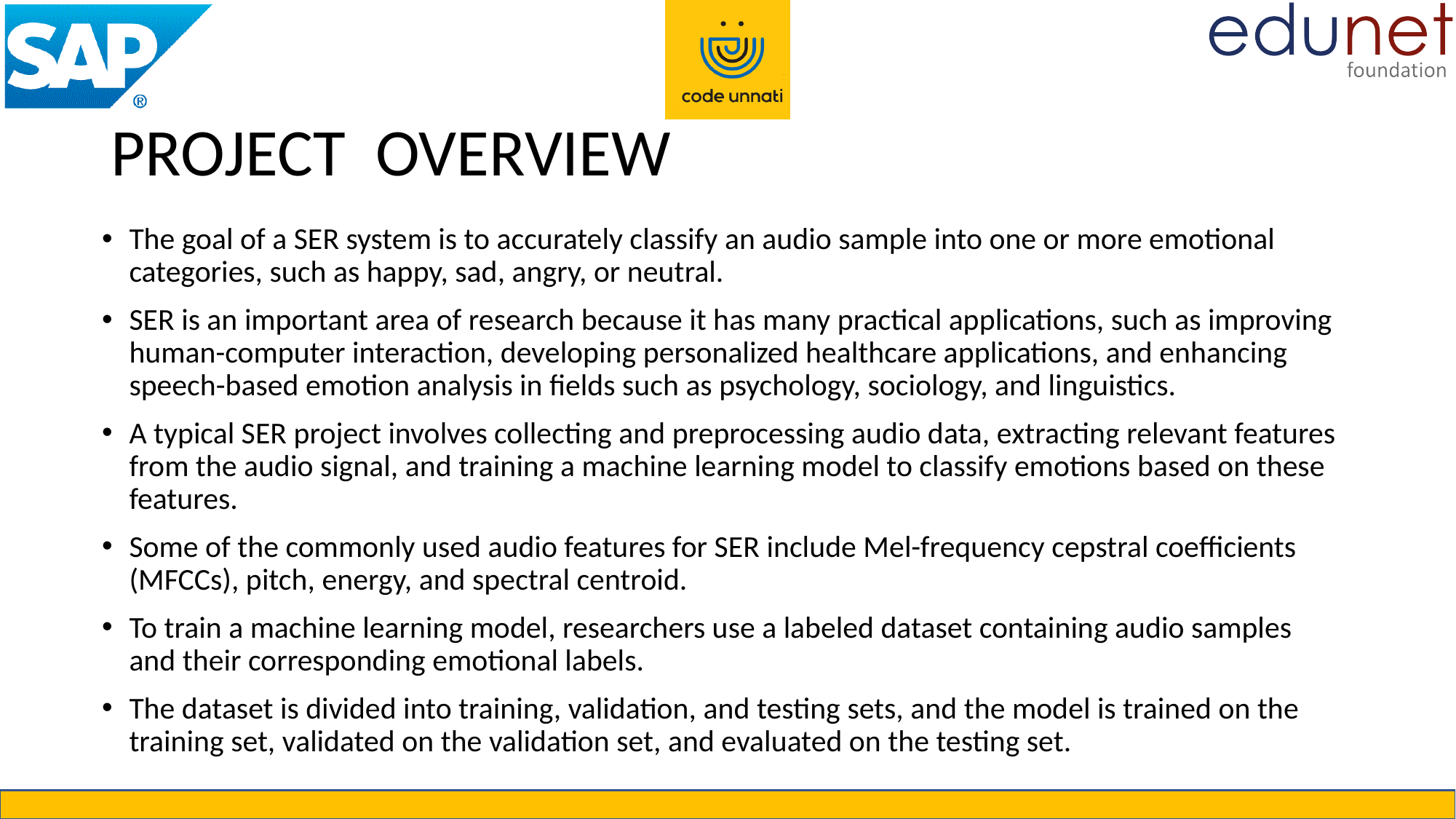

# PROJECT  OVERVIEW
The goal of a SER system is to accurately classify an audio sample into one or more emotional categories, such as happy, sad, angry, or neutral.
SER is an important area of research because it has many practical applications, such as improving human-computer interaction, developing personalized healthcare applications, and enhancing speech-based emotion analysis in fields such as psychology, sociology, and linguistics.
A typical SER project involves collecting and preprocessing audio data, extracting relevant features from the audio signal, and training a machine learning model to classify emotions based on these features.
Some of the commonly used audio features for SER include Mel-frequency cepstral coefficients (MFCCs), pitch, energy, and spectral centroid.
To train a machine learning model, researchers use a labeled dataset containing audio samples and their corresponding emotional labels.
The dataset is divided into training, validation, and testing sets, and the model is trained on the training set, validated on the validation set, and evaluated on the testing set.